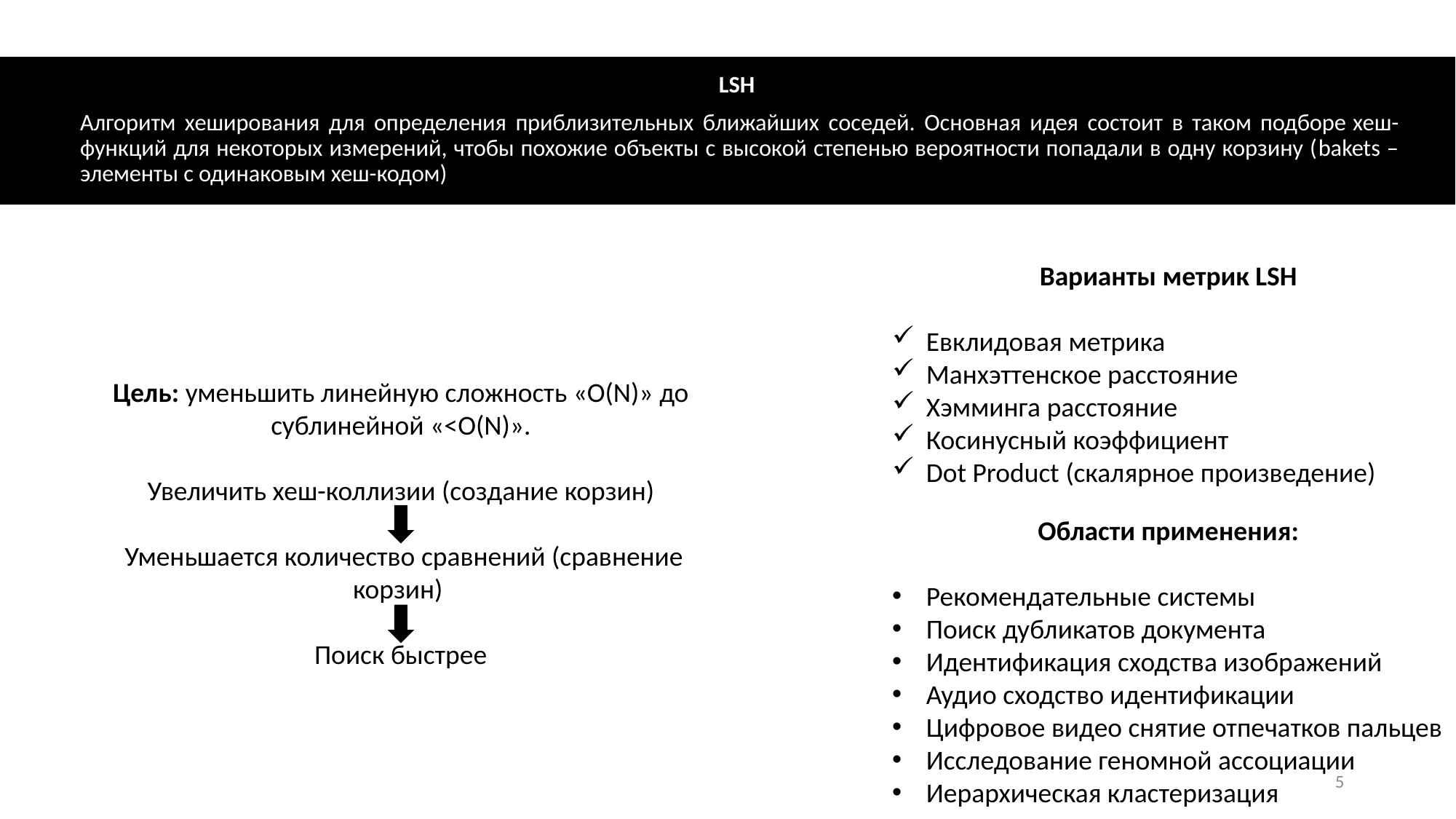

LSH
Алгоритм хеширования для определения приблизительных ближайших соседей. Основная идея состоит в таком подборе хеш-функций для некоторых измерений, чтобы похожие объекты с высокой степенью вероятности попадали в одну корзину (bakets – элементы с одинаковым хеш-кодом)

Варианты метрик LSH

Евклидовая метрика
Манхэттенское расстояние
Хэмминга расстояние
Косинусный коэффициент
Dot Product (скалярное произведение)
Цель: уменьшить линейную сложность «O(N)» до сублинейной «<O(N)».

Увеличить хеш-коллизии (создание корзин)

 Уменьшается количество сравнений (сравнение корзин)

Поиск быстрее

Области применения:

Рекомендательные системы
Поиск дубликатов документа
Идентификация сходства изображений
Аудио сходство идентификации
Цифровое видео снятие отпечатков пальцев
Исследование геномной ассоциации
Иерархическая кластеризация

5